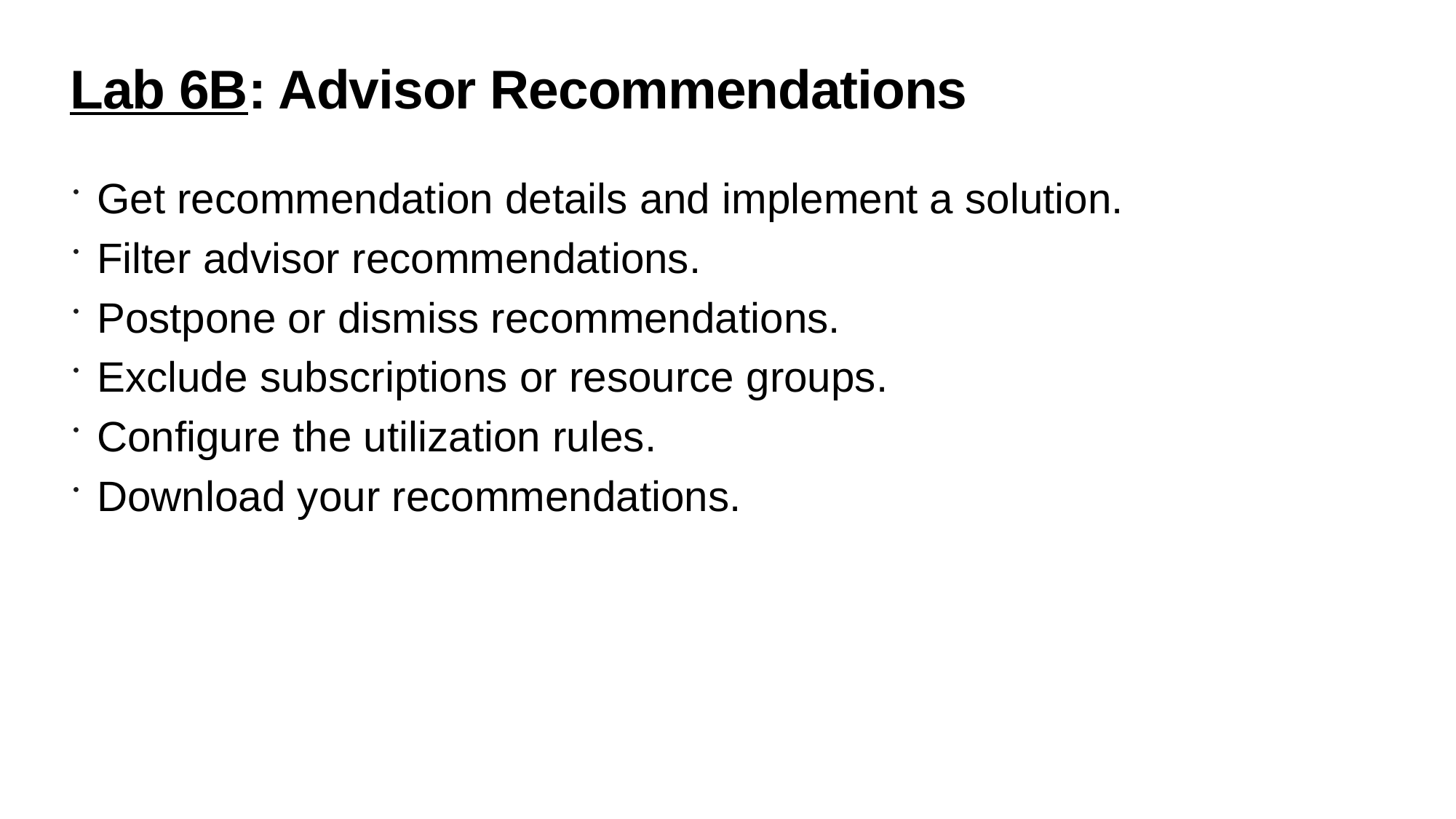

# Lab 6B: Advisor Recommendations
Get recommendation details and implement a solution.
Filter advisor recommendations.
Postpone or dismiss recommendations.
Exclude subscriptions or resource groups.
Configure the utilization rules.
Download your recommendations.